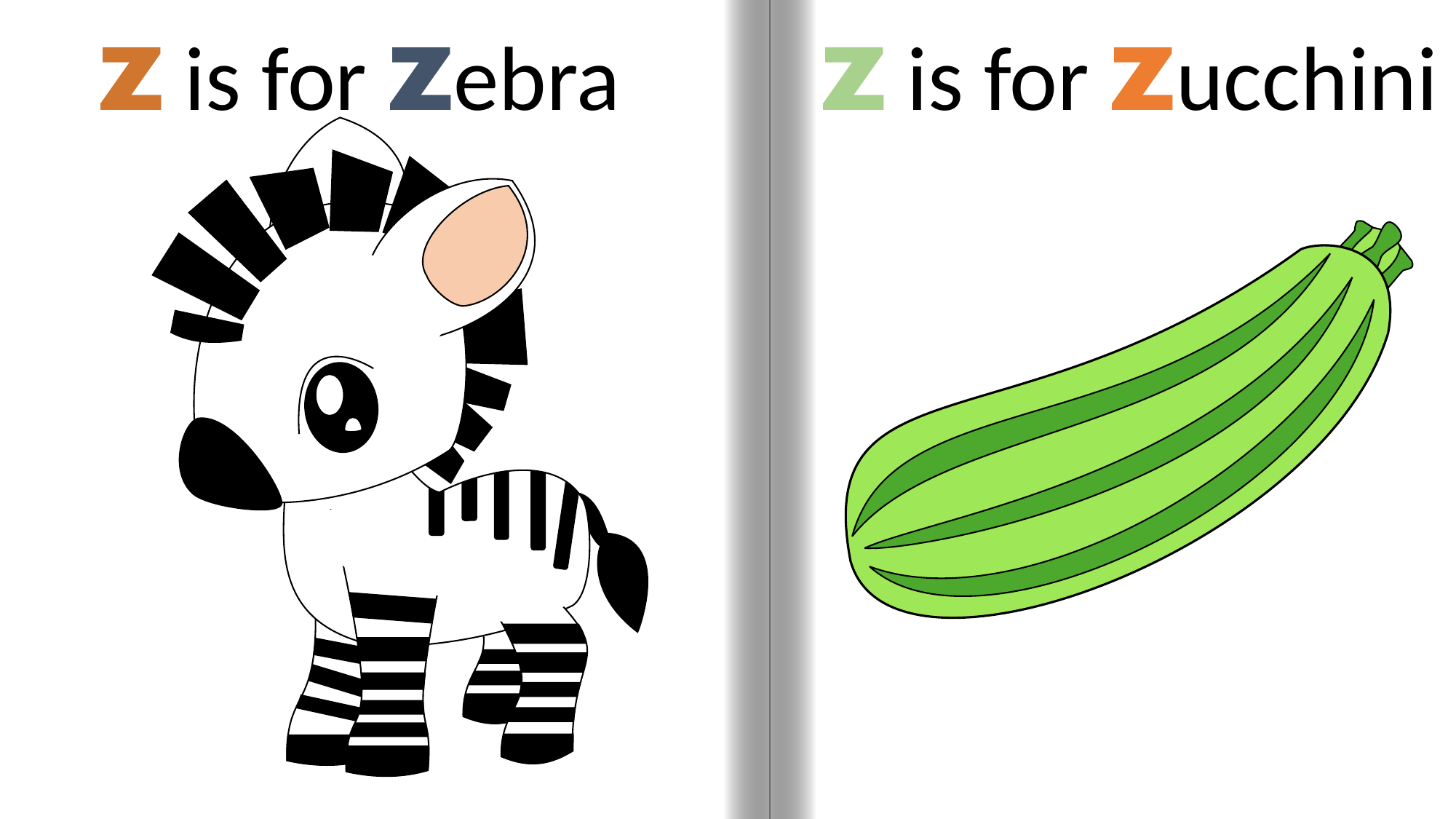

Z is for Zebra
Z is for Zucchini